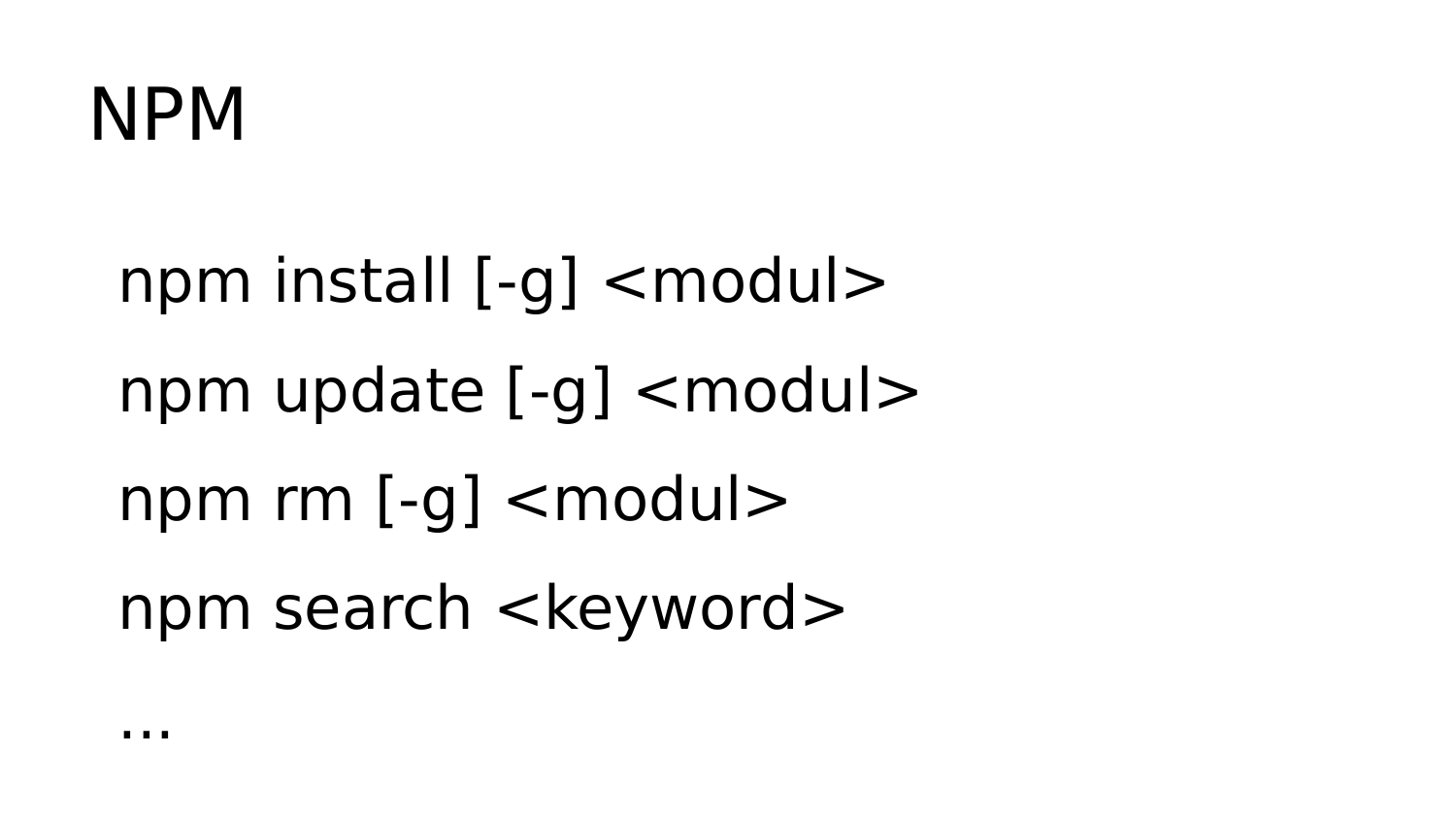

# NPM
npm install [-g] <modul>
npm update [-g] <modul>
npm rm [-g] <modul>
npm search <keyword>
...